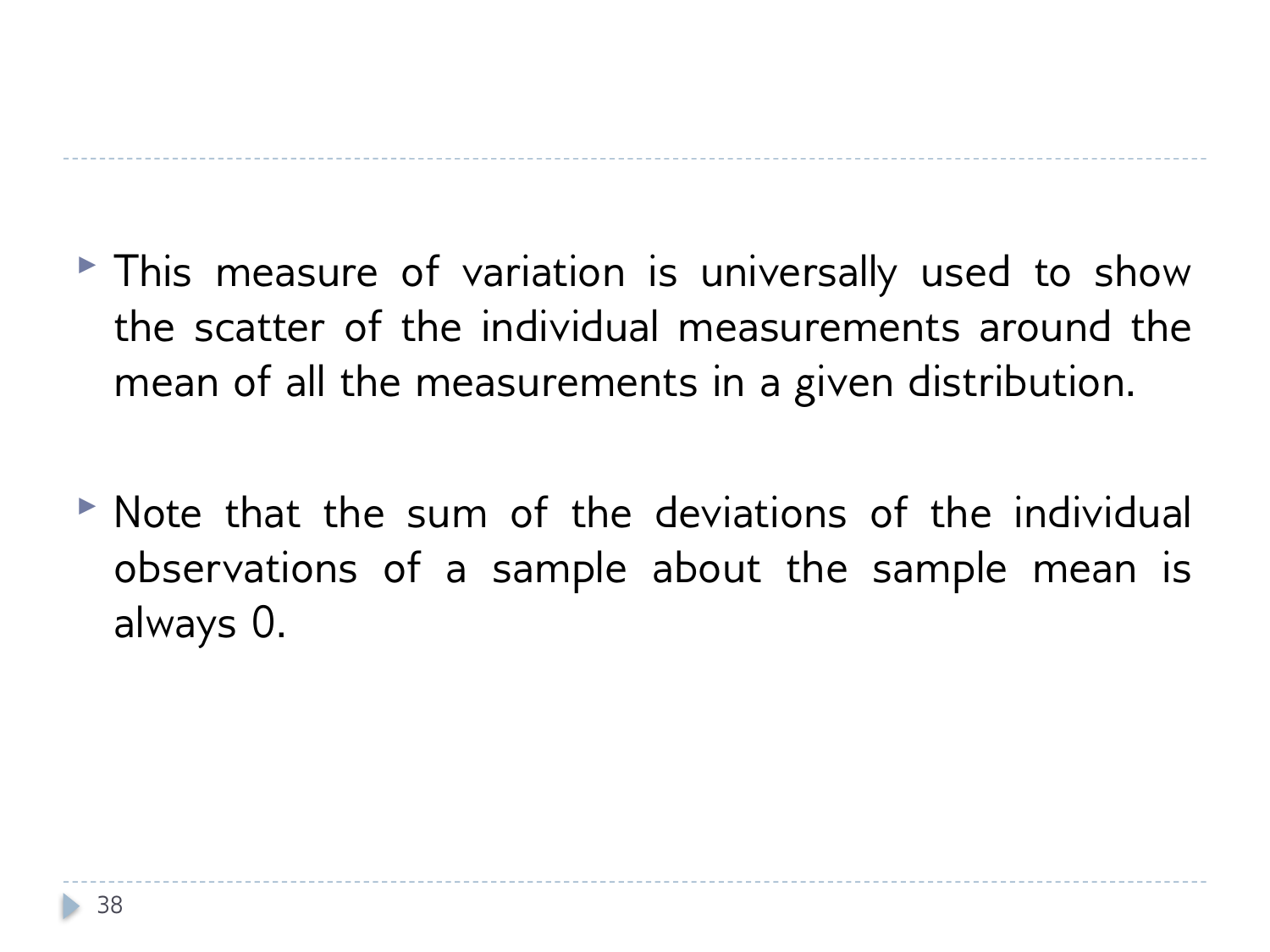

This measure of variation is universally used to show the scatter of the individual measurements around the mean of all the measurements in a given distribution.

Note that the sum of the deviations of the individual observations of a sample about the sample mean is always 0.
38